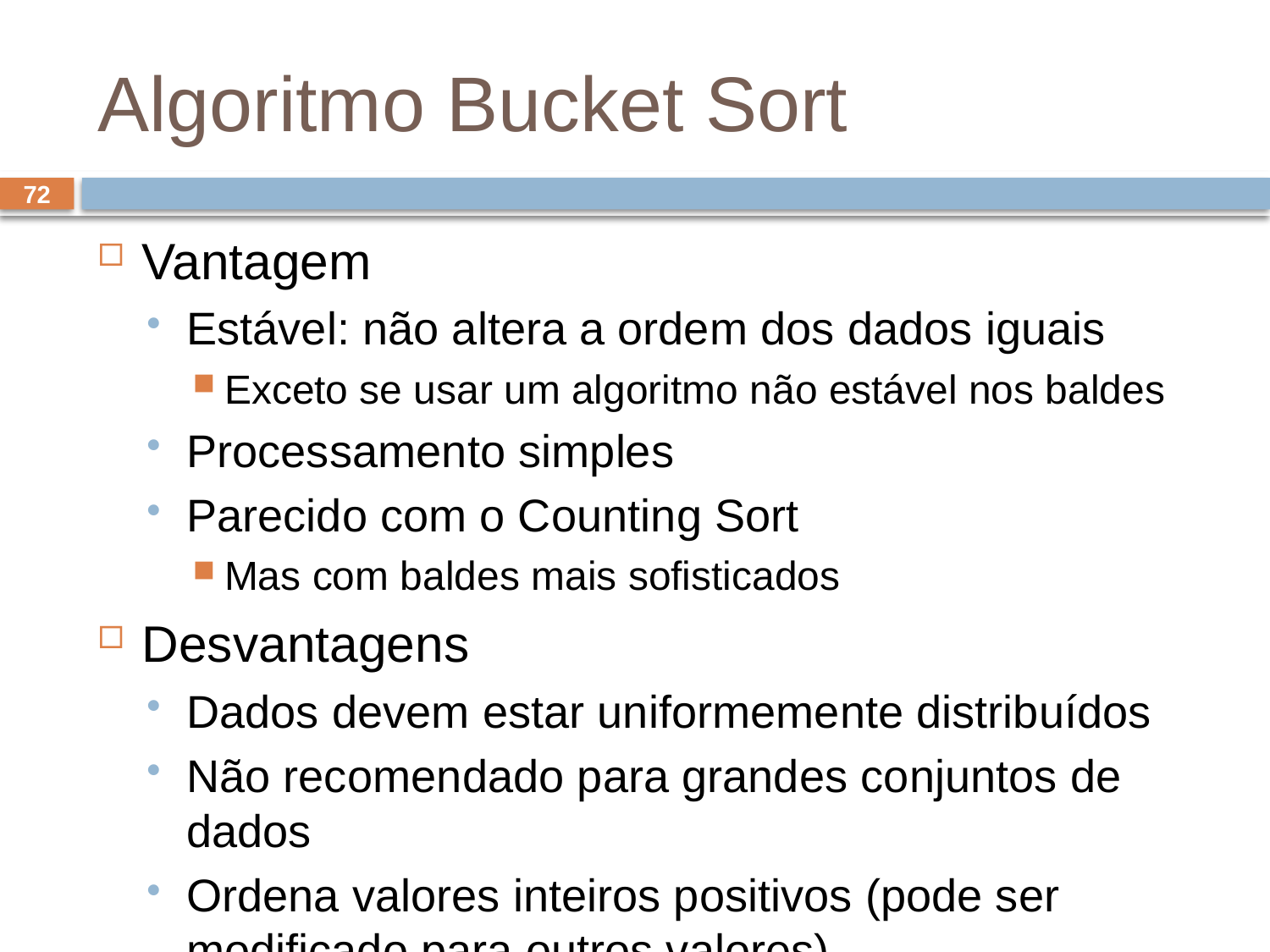

# Algoritmo Bucket Sort
72
Vantagem
Estável: não altera a ordem dos dados iguais
Exceto se usar um algoritmo não estável nos baldes
Processamento simples
Parecido com o Counting Sort
Mas com baldes mais sofisticados
Desvantagens
Dados devem estar uniformemente distribuídos
Não recomendado para grandes conjuntos de dados
Ordena valores inteiros positivos (pode ser modificado para outros valores)